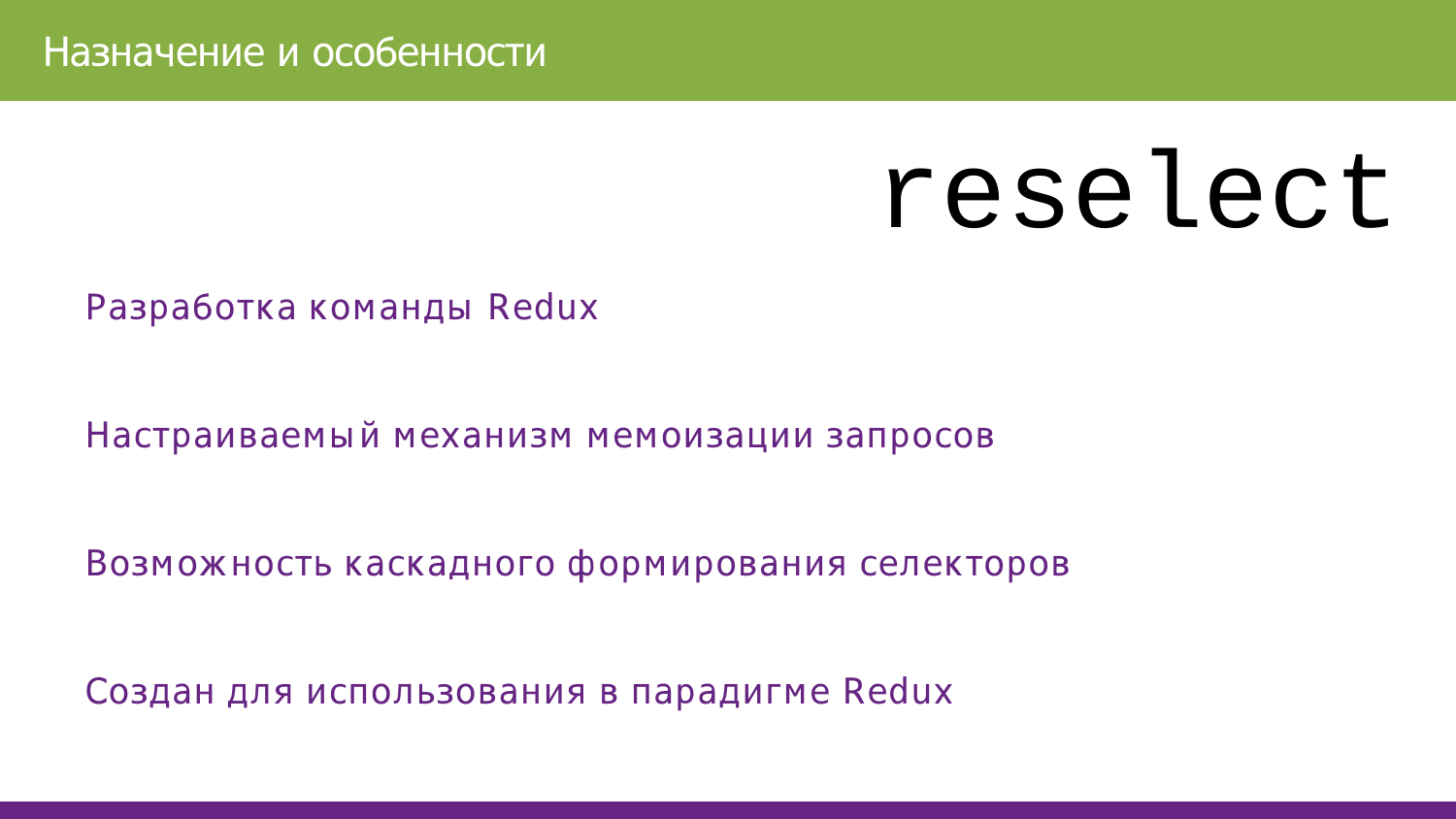

Назначение и особенности
reselect
Разработка команды Redux

Настраиваемый механизм мемоизации запросов

Возможность каскадного формирования селекторов

Создан для использования в парадигме Redux